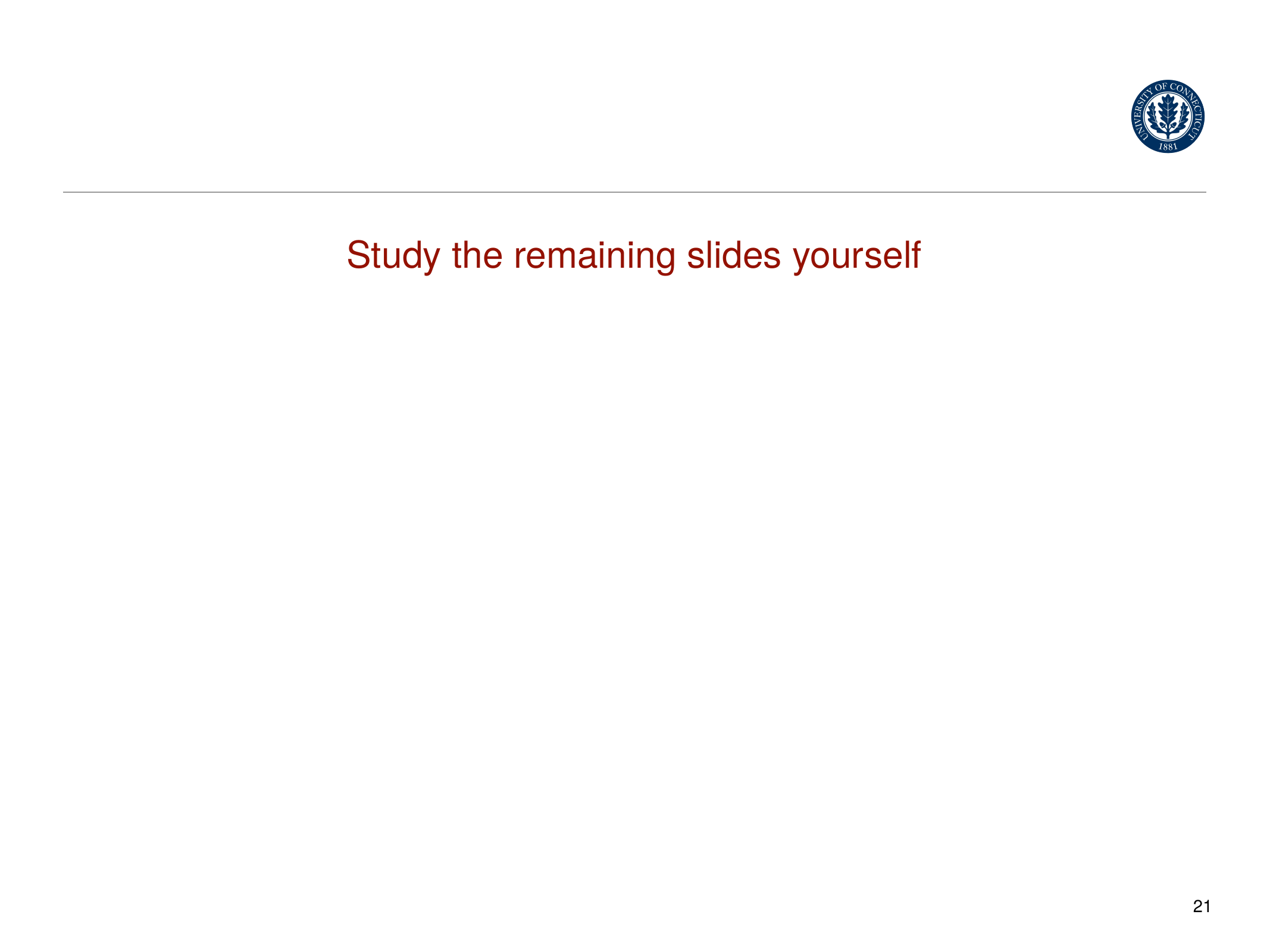

#
Study the remaining slides yourself
21